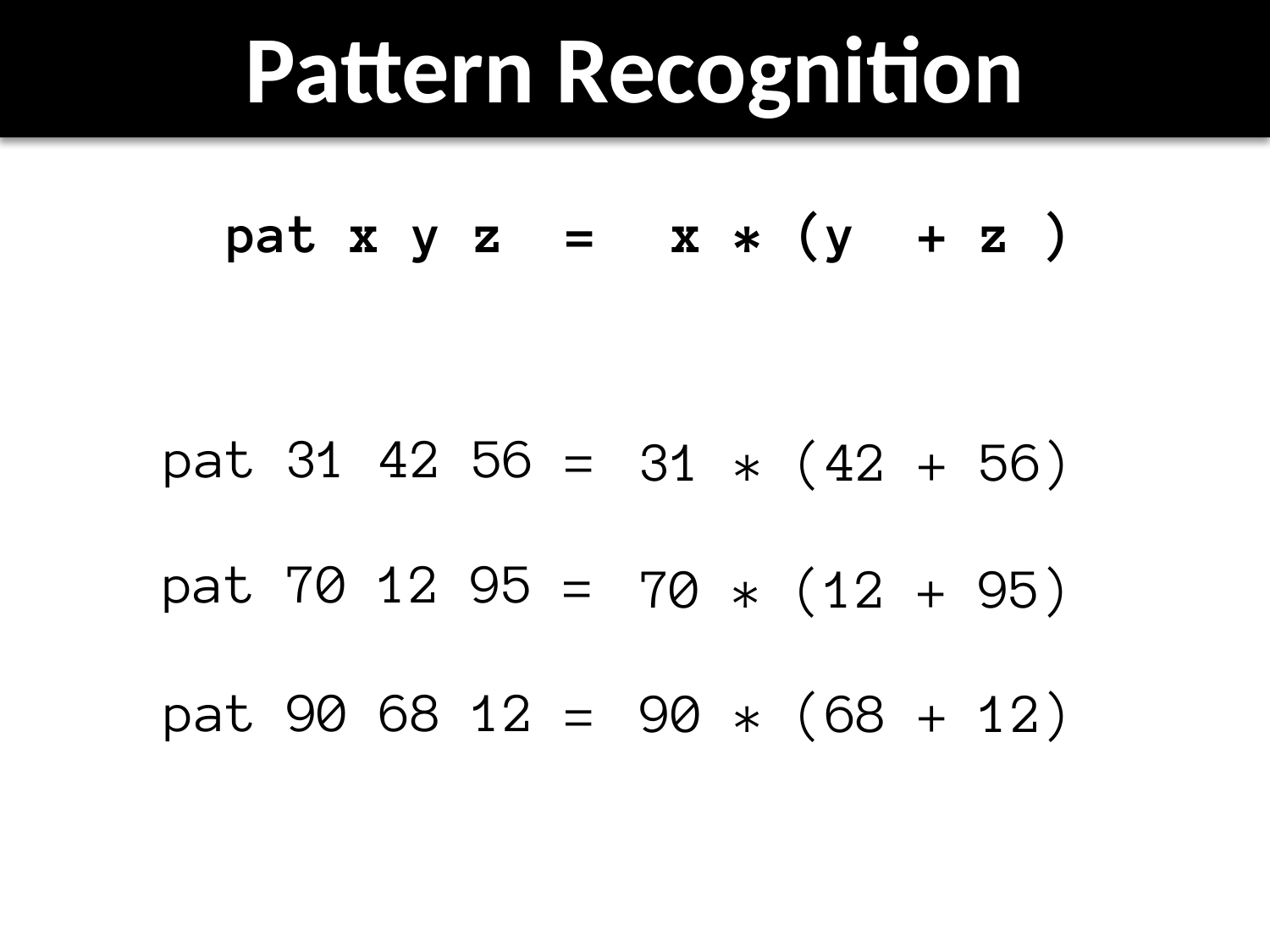

# Pattern Recognition
pat x y z  =
x * (y  + z )
pat 31 42 56 =
31 * (42 + 56)
pat 70 12 95 =
70 * (12 + 95)
pat 90 68 12 =
90 * (68 + 12)